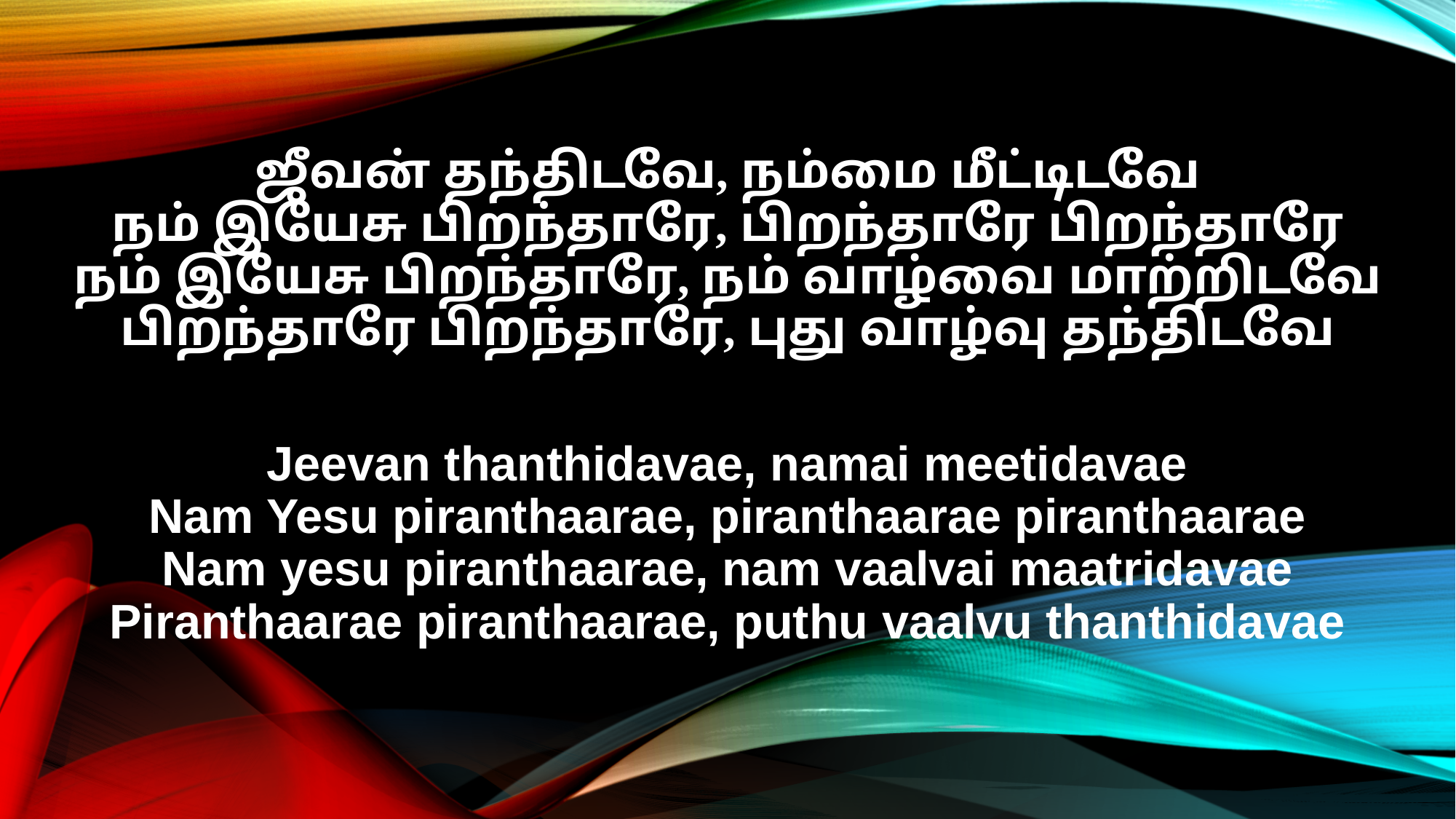

ஜீவன் தந்திடவே, நம்மை மீட்டிடவே
நம் இயேசு பிறந்தாரே, பிறந்தாரே பிறந்தாரே
நம் இயேசு பிறந்தாரே, நம் வாழ்வை மாற்றிடவே
பிறந்தாரே பிறந்தாரே, புது வாழ்வு தந்திடவே

Jeevan thanthidavae, namai meetidavae
Nam Yesu piranthaarae, piranthaarae piranthaarae
Nam yesu piranthaarae, nam vaalvai maatridavae
Piranthaarae piranthaarae, puthu vaalvu thanthidavae